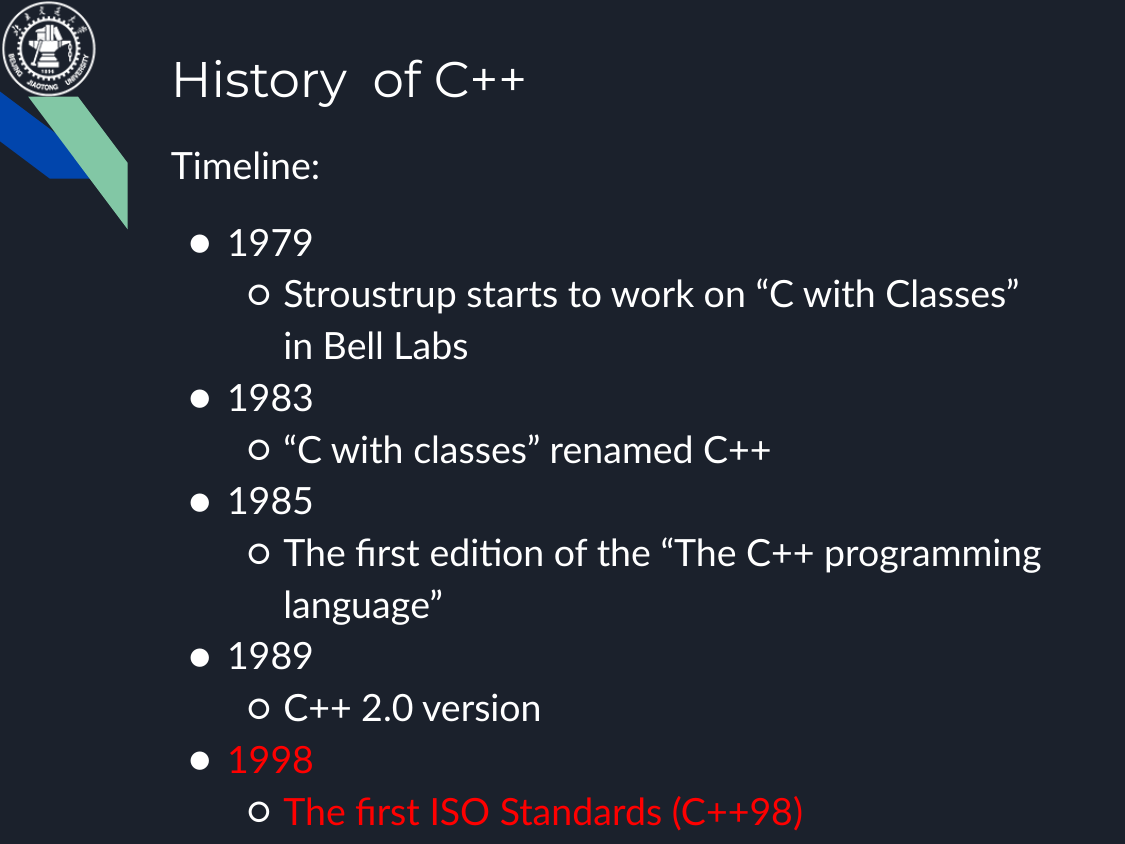

History  of C++
Timeline:
1979
Stroustrup starts to work on “C with Classes” in Bell Labs
1983
“C with classes” renamed C++
1985
The first edition of the “The C++ programming language”
1989
C++ 2.0 version
1998
The first ISO Standards (C++98)